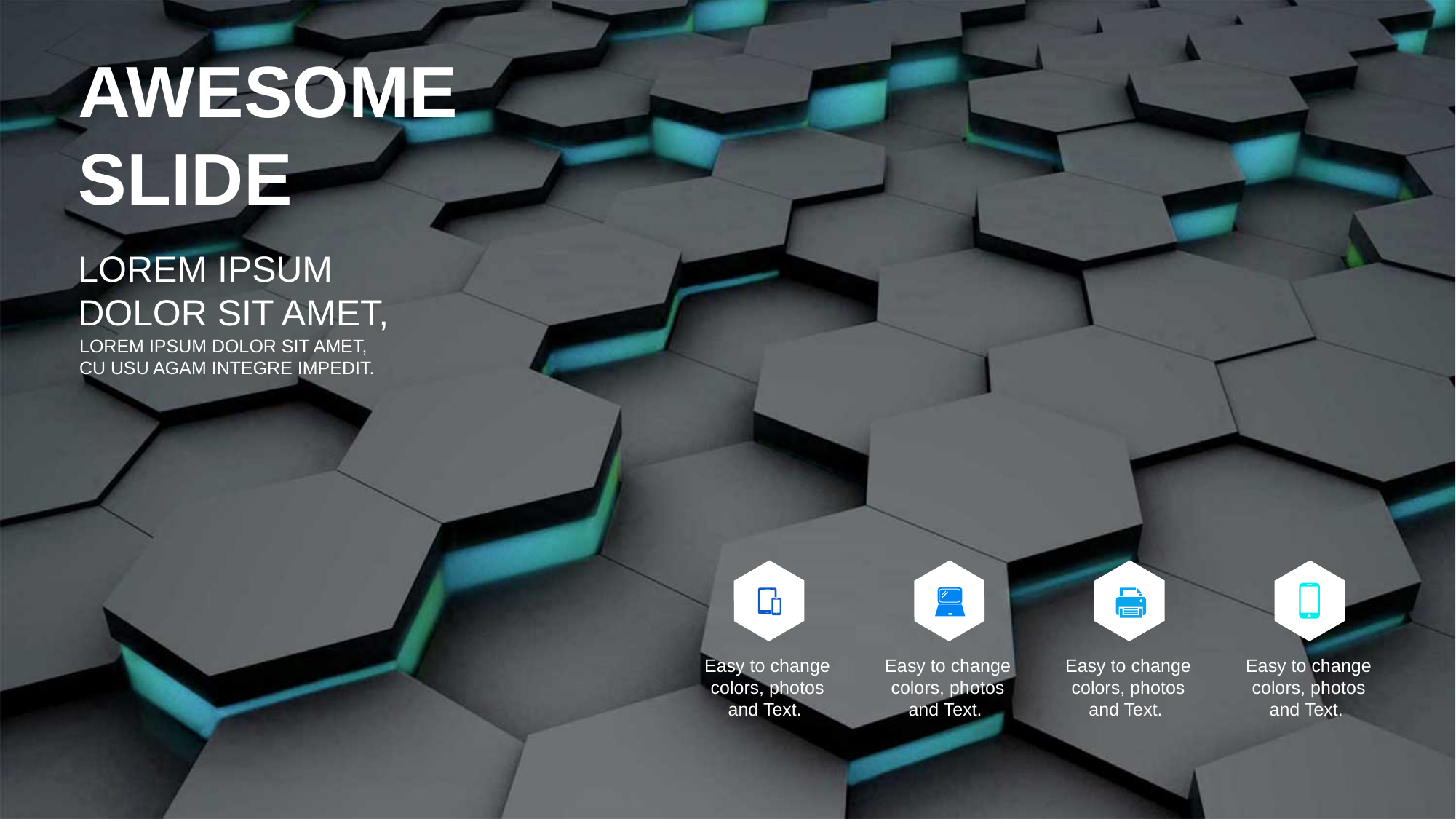

AWESOME
SLIDE
LOREM IPSUM
DOLOR SIT AMET,
LOREM IPSUM DOLOR SIT AMET,
CU USU AGAM INTEGRE IMPEDIT.

Easy to change colors, photos and Text.
Easy to change colors, photos and Text.
Easy to change colors, photos and Text.
Easy to change colors, photos and Text.